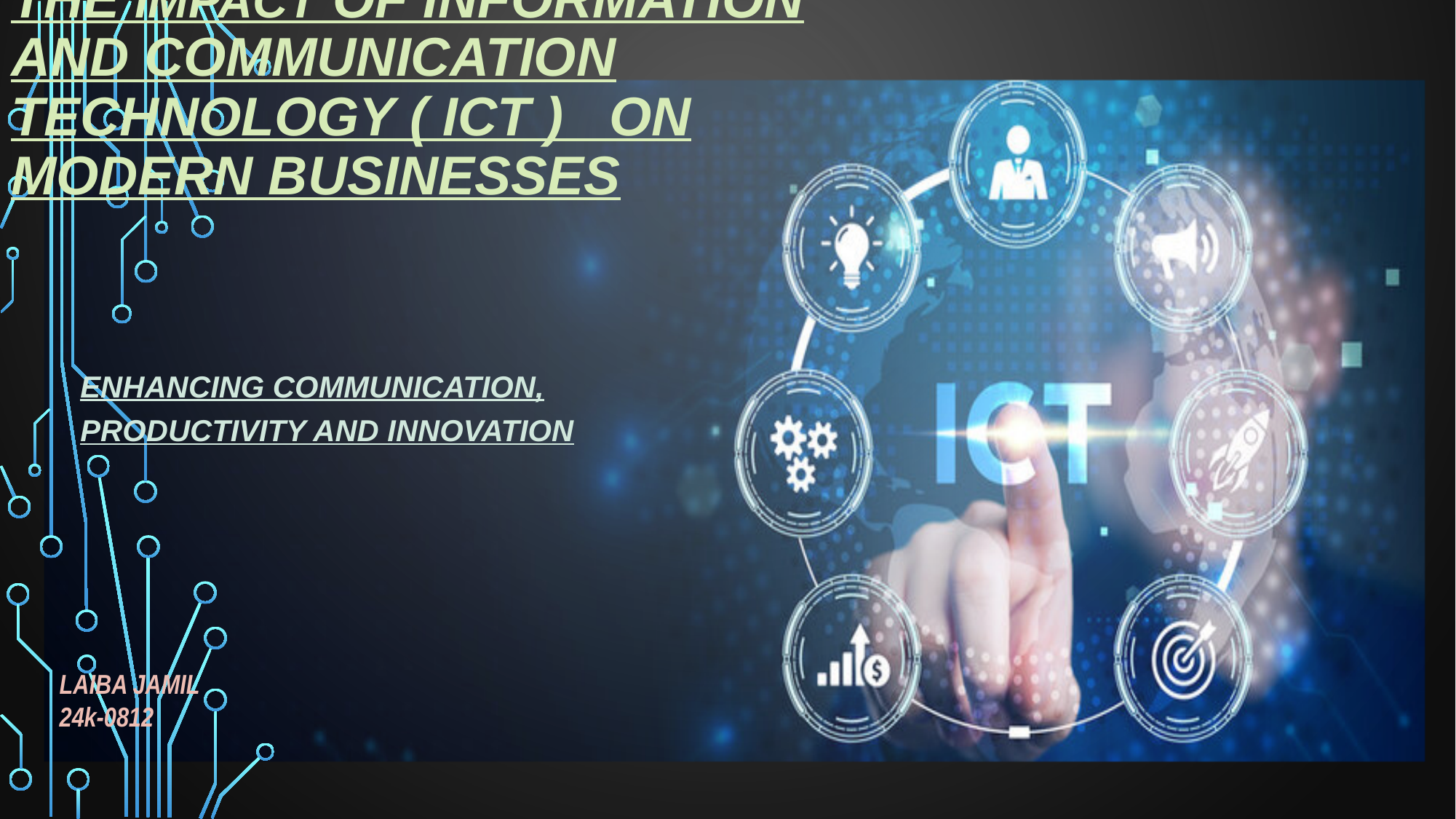

# The Impact of Information and Communication Technology ( ICT )   on Modern Businesses
Enhancing Communication, Productivity and Innovation
LAIBA JAMIL
24k-0812